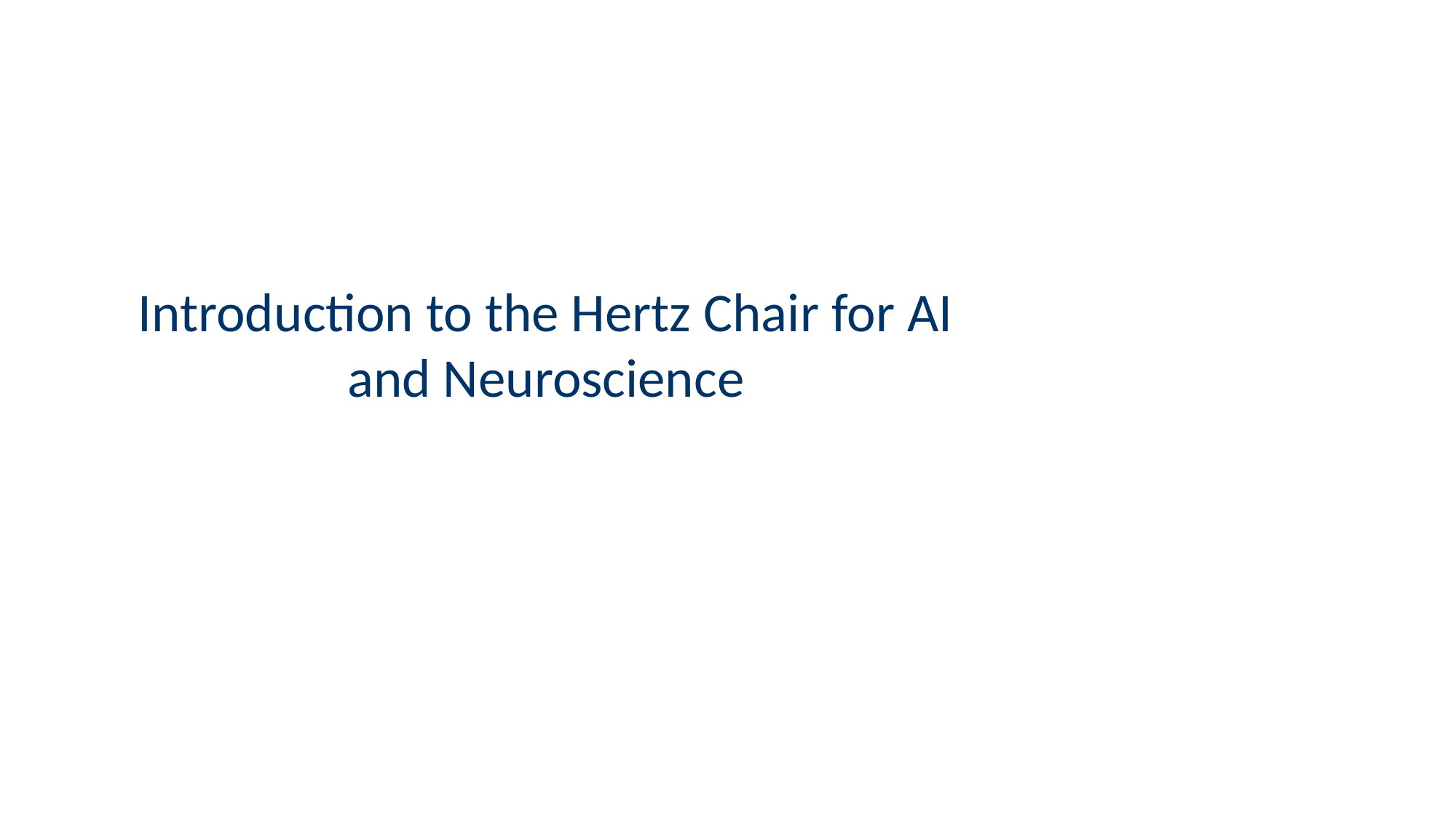

# Introduction to the Hertz Chair for AI and Neuroscience